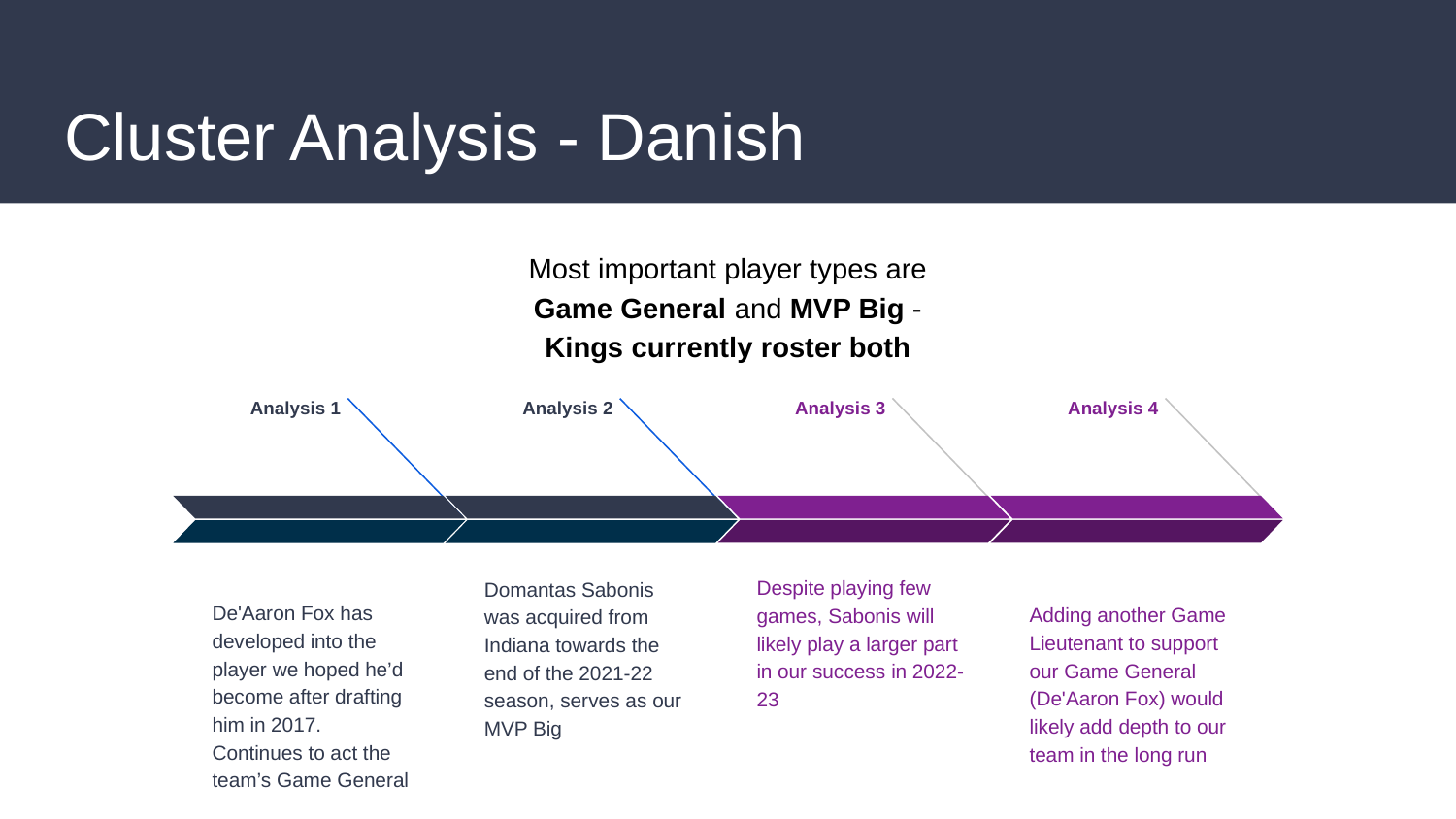

# Cluster Analysis - Danish
Most important player types are Game General and MVP Big - Kings currently roster both
Analysis 4

Adding another Game Lieutenant to support our Game General (De'Aaron Fox) would likely add depth to our team in the long run
Analysis 3

Despite playing few games, Sabonis will likely play a larger part in our success in 2022-23
Analysis 1

De'Aaron Fox has developed into the player we hoped he’d become after drafting him in 2017.  Continues to act the team’s Game General
Analysis 2

Domantas Sabonis was acquired from Indiana towards the end of the 2021-22 season, serves as our MVP Big